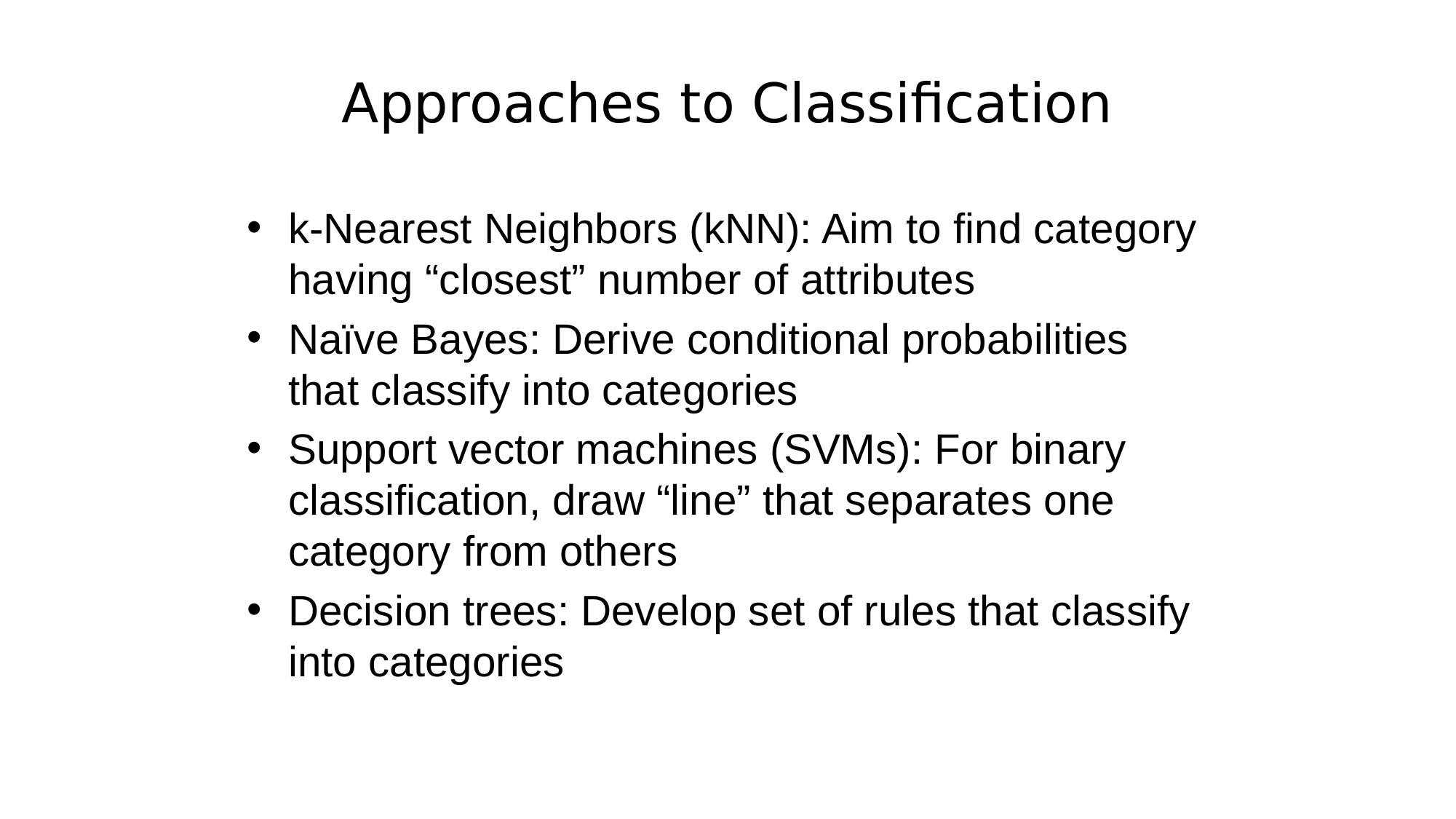

# Approaches to Classification
k-Nearest Neighbors (kNN): Aim to find category having “closest” number of attributes
Naïve Bayes: Derive conditional probabilities that classify into categories
Support vector machines (SVMs): For binary classification, draw “line” that separates one category from others
Decision trees: Develop set of rules that classify into categories